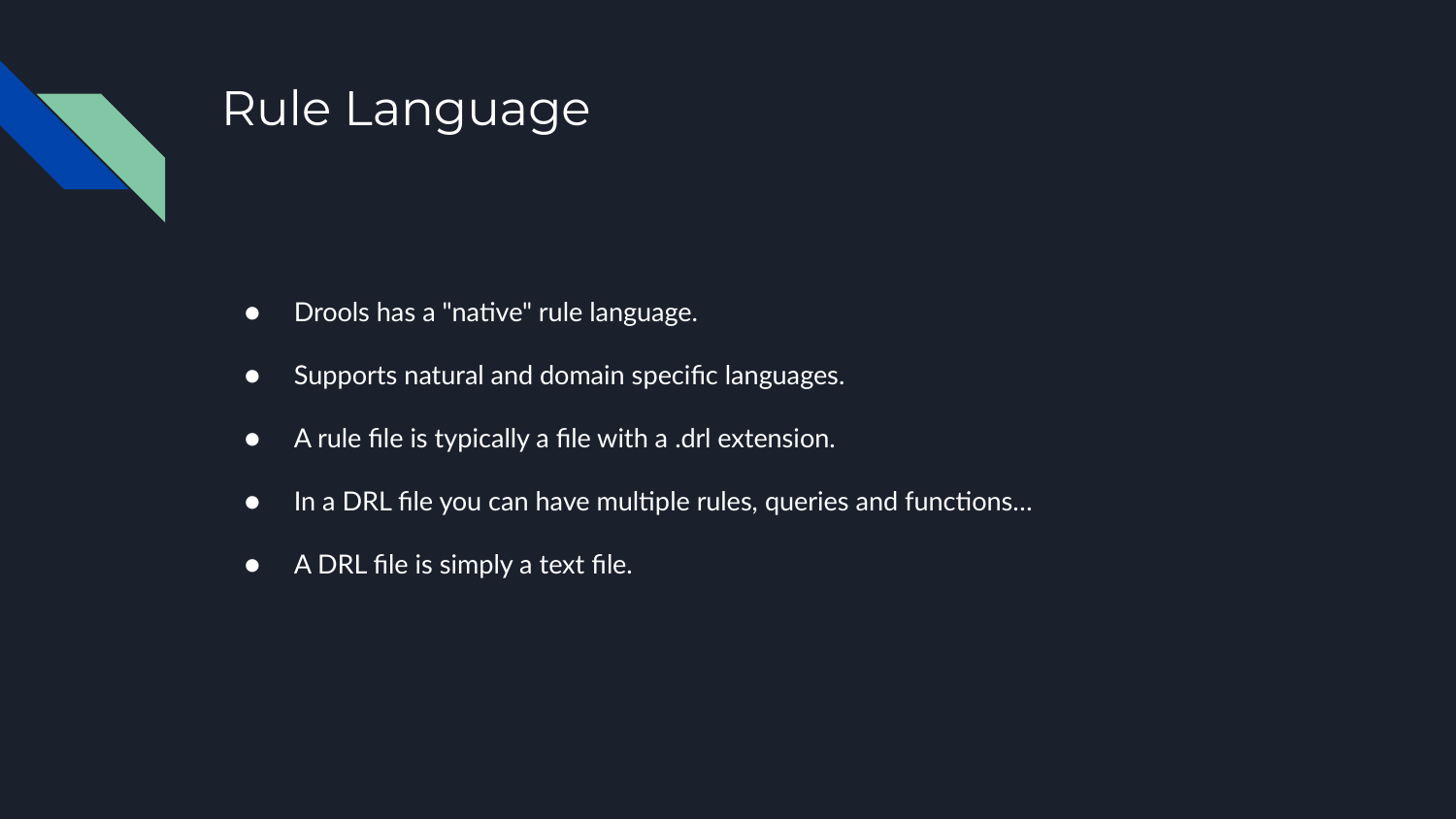

# Rule Language
Drools has a "native" rule language.
Supports natural and domain specific languages.
A rule file is typically a file with a .drl extension.
In a DRL file you can have multiple rules, queries and functions…
A DRL file is simply a text file.